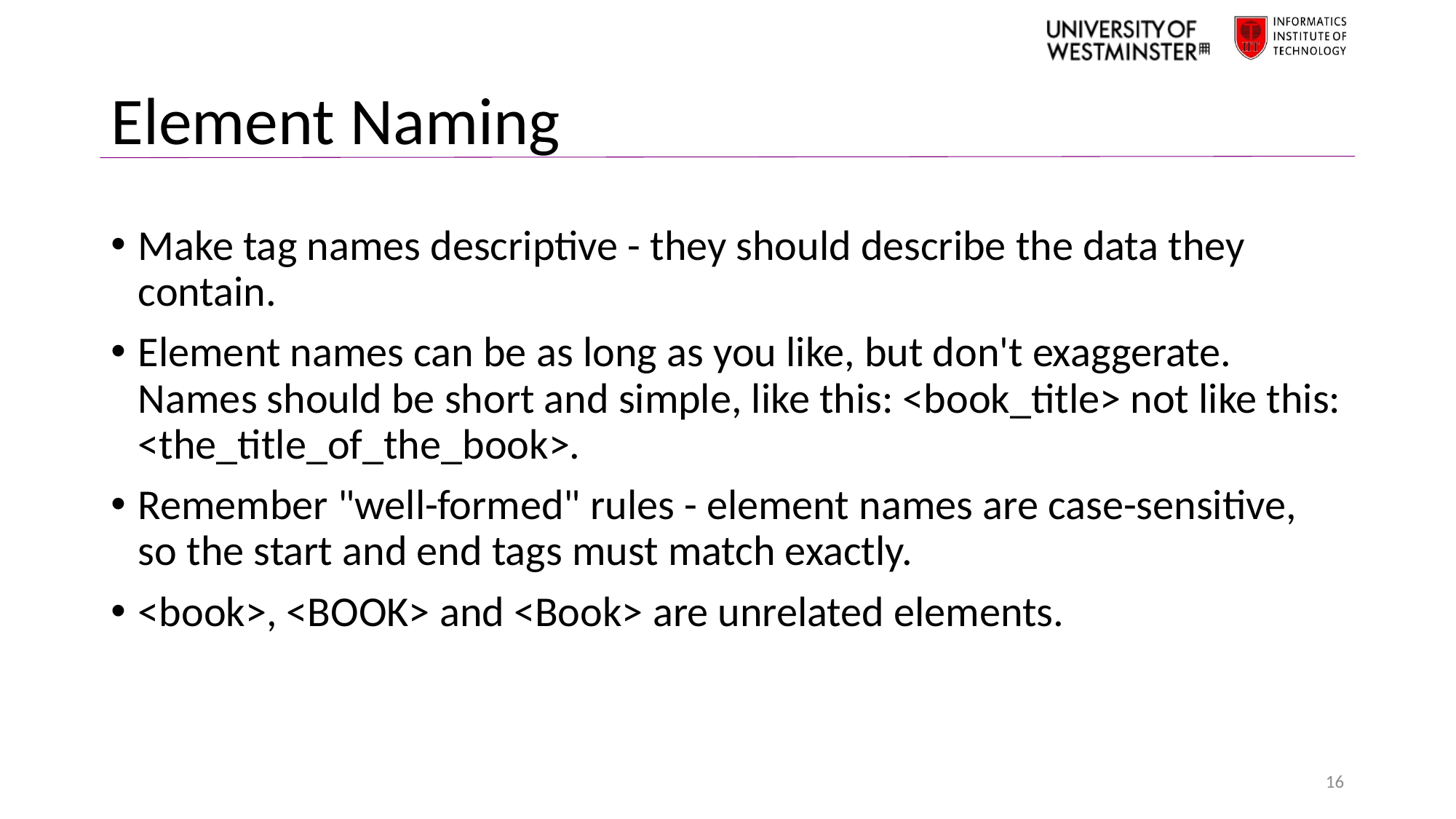

# Element Naming
Make tag names descriptive - they should describe the data they contain.
Element names can be as long as you like, but don't exaggerate. Names should be short and simple, like this: <book_title> not like this: <the_title_of_the_book>.
Remember "well-formed" rules - element names are case-sensitive, so the start and end tags must match exactly.
<book>, <BOOK> and <Book> are unrelated elements.

16